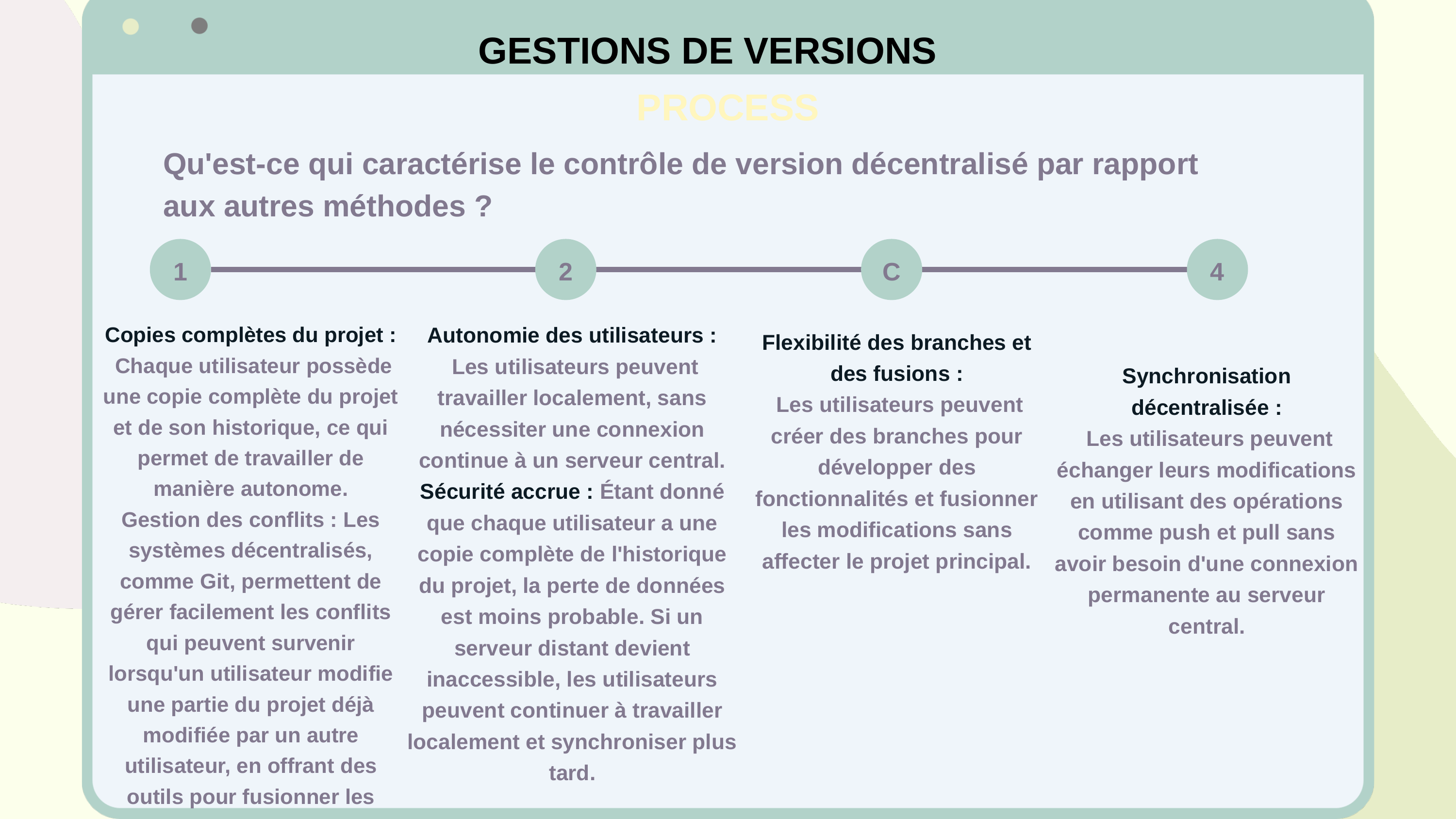

GESTIONS DE VERSIONS
PROCESS
Qu'est-ce qui caractérise le contrôle de version décentralisé par rapport aux autres méthodes ?

1

2

C

4

Copies complètes du projet :
 Chaque utilisateur possède une copie complète du projet et de son historique, ce qui permet de travailler de manière autonome.
Gestion des conflits : Les systèmes décentralisés, comme Git, permettent de gérer facilement les conflits qui peuvent survenir lorsqu'un utilisateur modifie une partie du projet déjà modifiée par un autre utilisateur, en offrant des outils pour fusionner les versions.

Autonomie des utilisateurs :
 Les utilisateurs peuvent travailler localement, sans nécessiter une connexion continue à un serveur central.
Sécurité accrue : Étant donné que chaque utilisateur a une copie complète de l'historique du projet, la perte de données est moins probable. Si un serveur distant devient inaccessible, les utilisateurs peuvent continuer à travailler localement et synchroniser plus tard.

Flexibilité des branches et des fusions :
 Les utilisateurs peuvent créer des branches pour développer des fonctionnalités et fusionner les modifications sans affecter le projet principal.

Synchronisation décentralisée :
 Les utilisateurs peuvent échanger leurs modifications en utilisant des opérations comme push et pull sans avoir besoin d'une connexion permanente au serveur central.